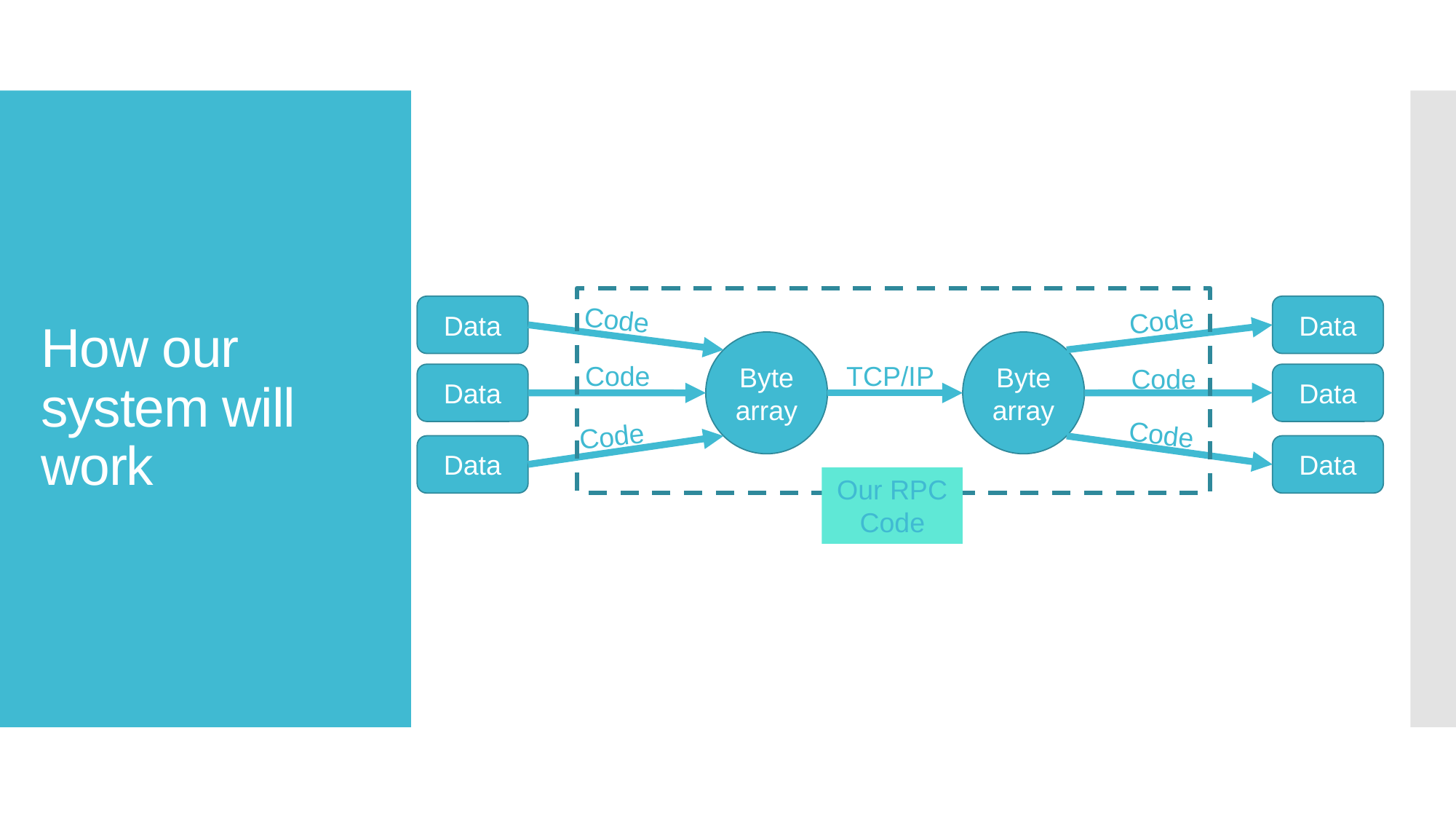

# How our system will work

Data
Data
Code
Code
Byte array
Byte array
Code
TCP/IP
Code
Data
Data
Code
Code
Data
Data
Our RPC Code